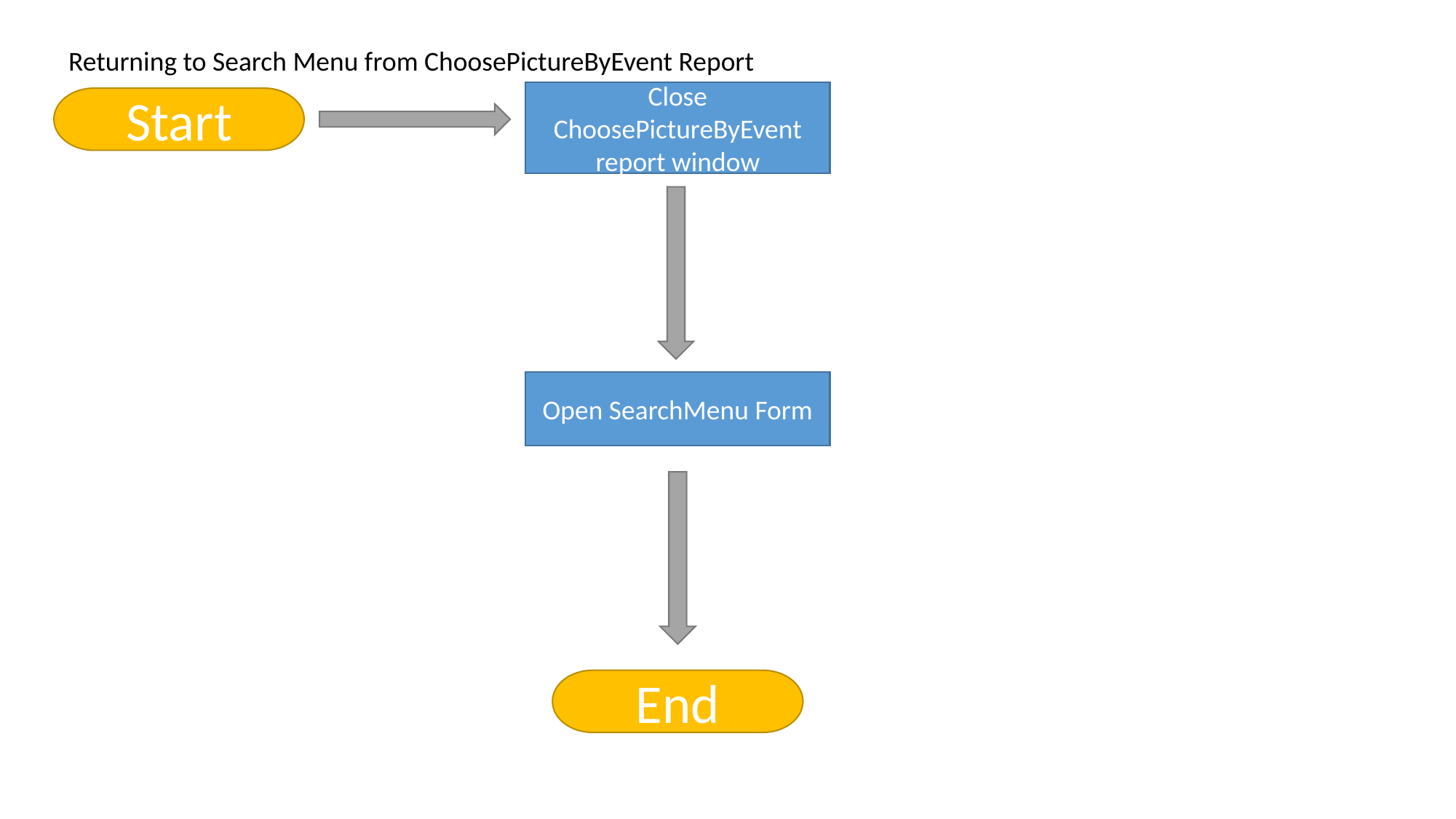

Returning to Search Menu from ChoosePictureByEvent Report
Close ChoosePictureByEvent report window
Start

Open SearchMenu Form

End